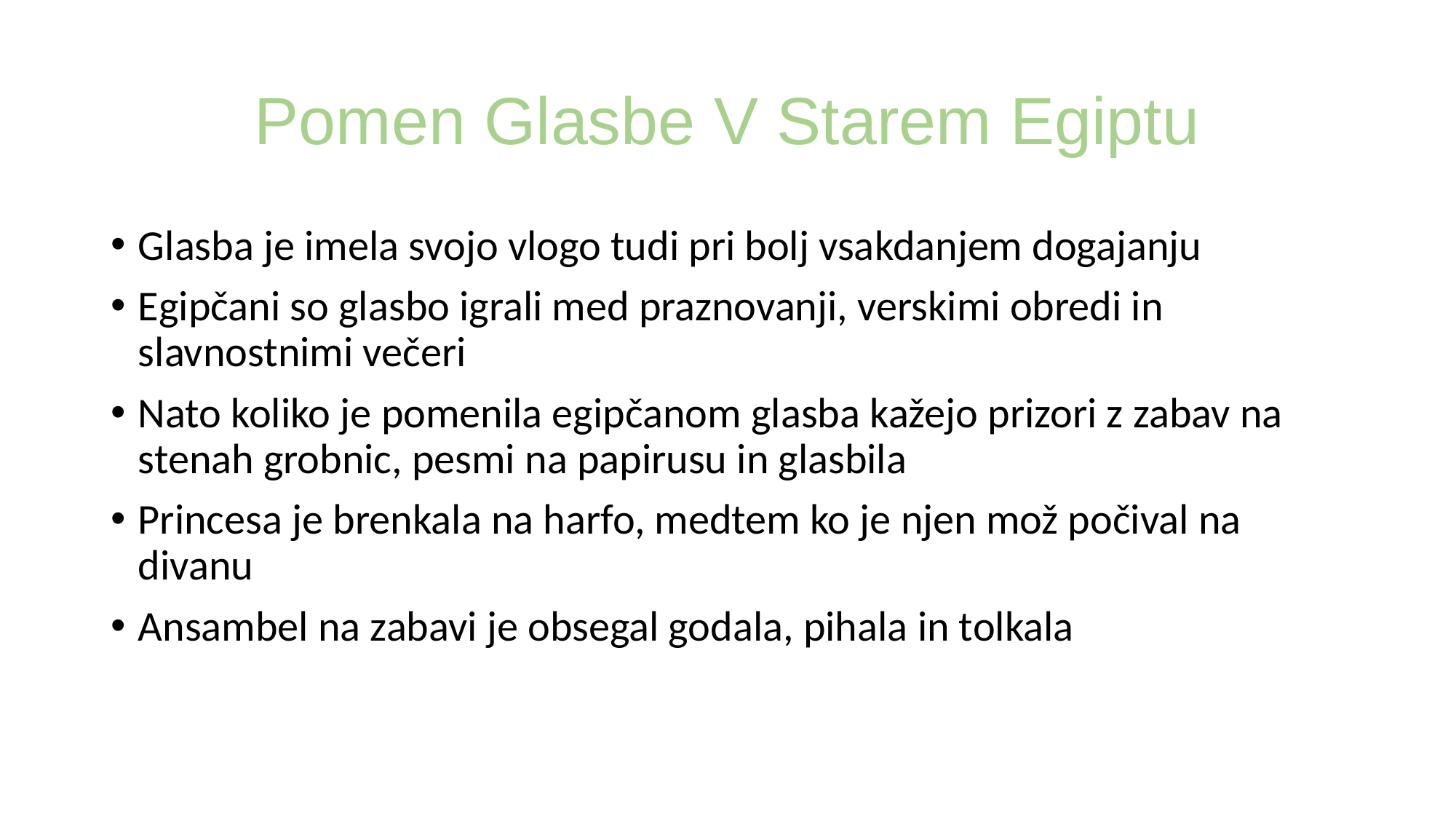

# Pomen Glasbe V Starem Egiptu
Glasba je imela svojo vlogo tudi pri bolj vsakdanjem dogajanju
Egipčani so glasbo igrali med praznovanji, verskimi obredi in slavnostnimi večeri
Nato koliko je pomenila egipčanom glasba kažejo prizori z zabav na stenah grobnic, pesmi na papirusu in glasbila
Princesa je brenkala na harfo, medtem ko je njen mož počival na divanu
Ansambel na zabavi je obsegal godala, pihala in tolkala